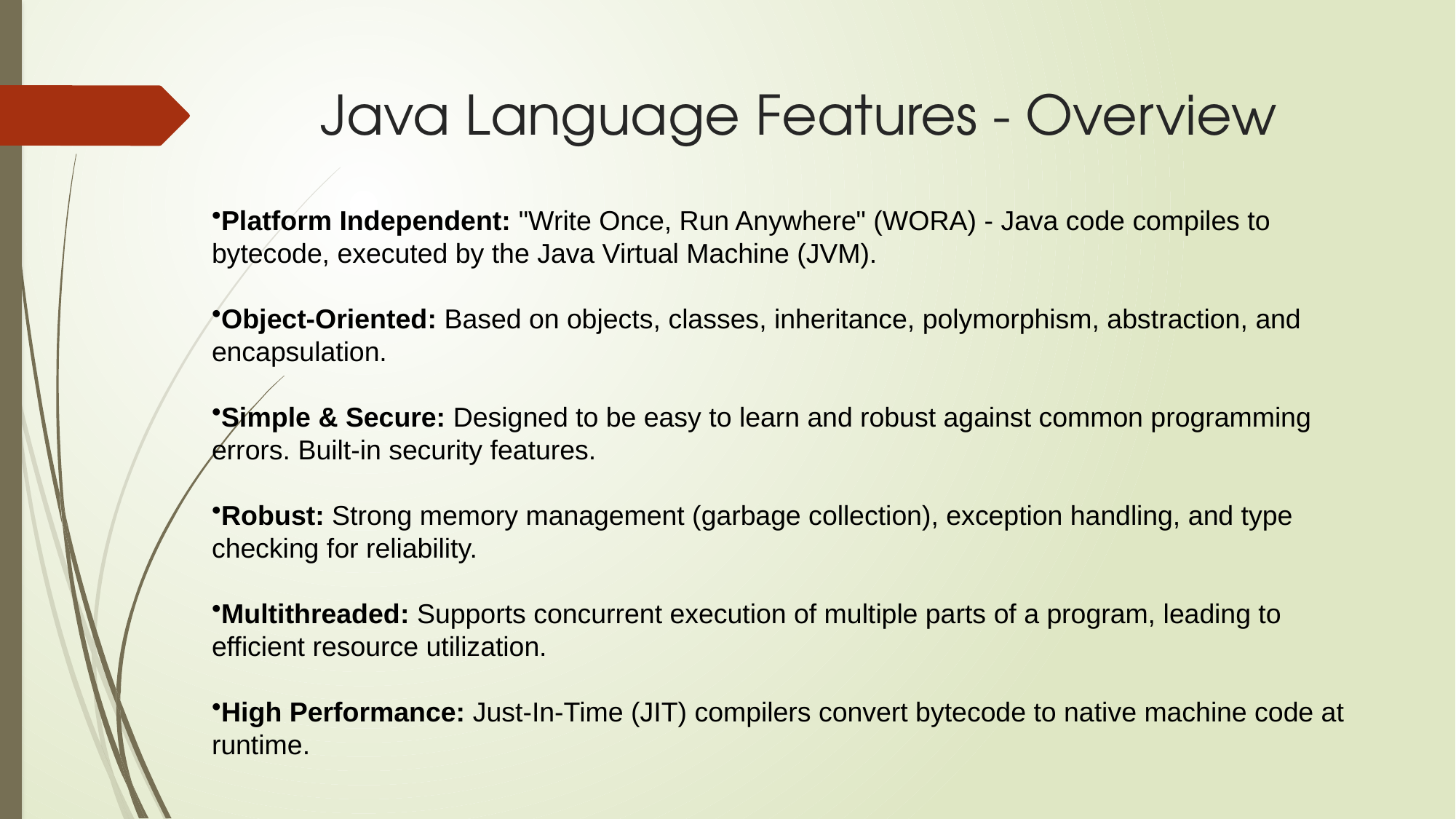

# Java Language Features - Overview
Platform Independent: "Write Once, Run Anywhere" (WORA) - Java code compiles to bytecode, executed by the Java Virtual Machine (JVM).

Object-Oriented: Based on objects, classes, inheritance, polymorphism, abstraction, and encapsulation.

Simple & Secure: Designed to be easy to learn and robust against common programming errors. Built-in security features.

Robust: Strong memory management (garbage collection), exception handling, and type checking for reliability.

Multithreaded: Supports concurrent execution of multiple parts of a program, leading to efficient resource utilization.

High Performance: Just-In-Time (JIT) compilers convert bytecode to native machine code at runtime.